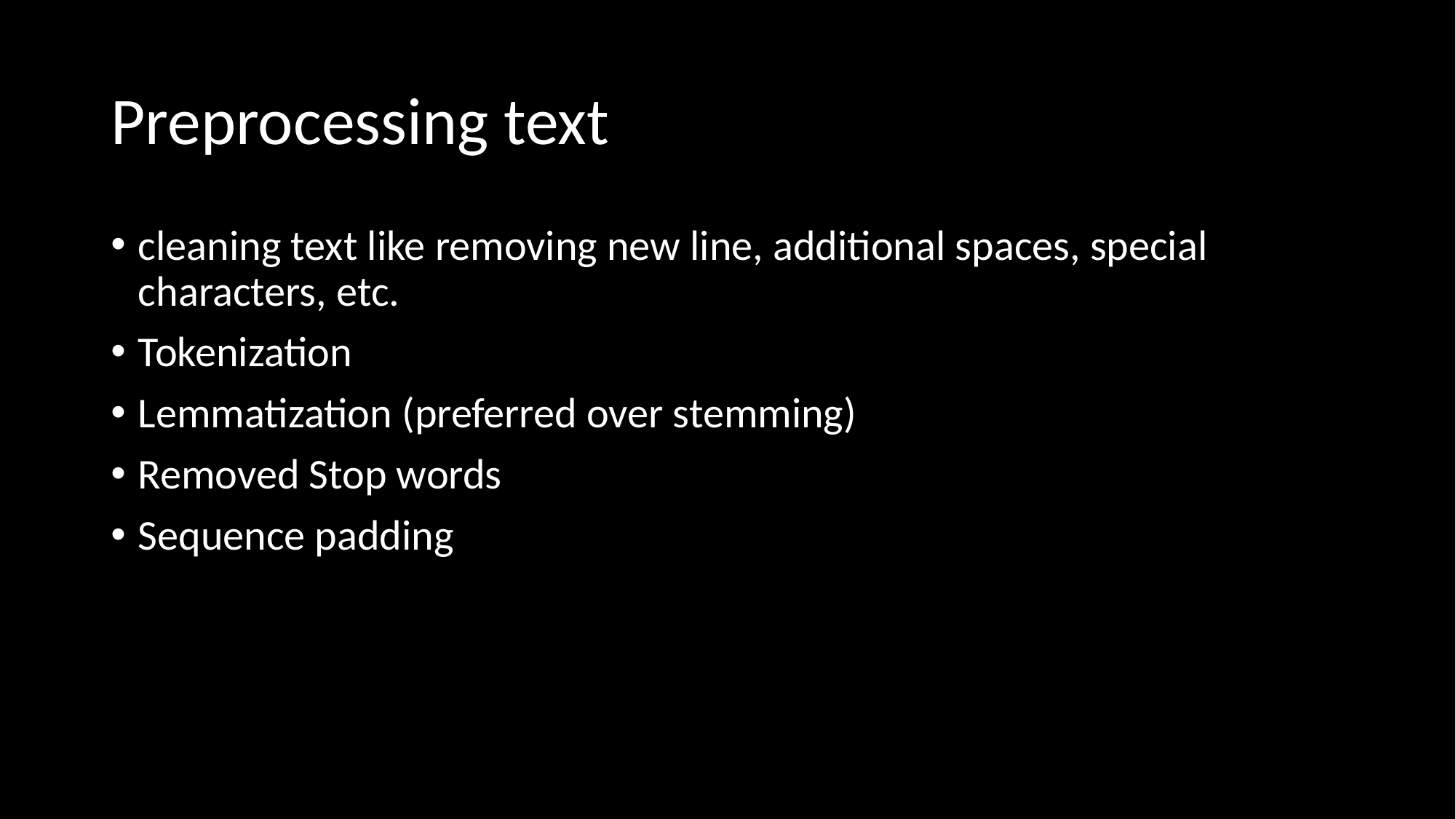

# Preprocessing text
cleaning text like removing new line, additional spaces, special characters, etc.
Tokenization
Lemmatization (preferred over stemming)
Removed Stop words
Sequence padding